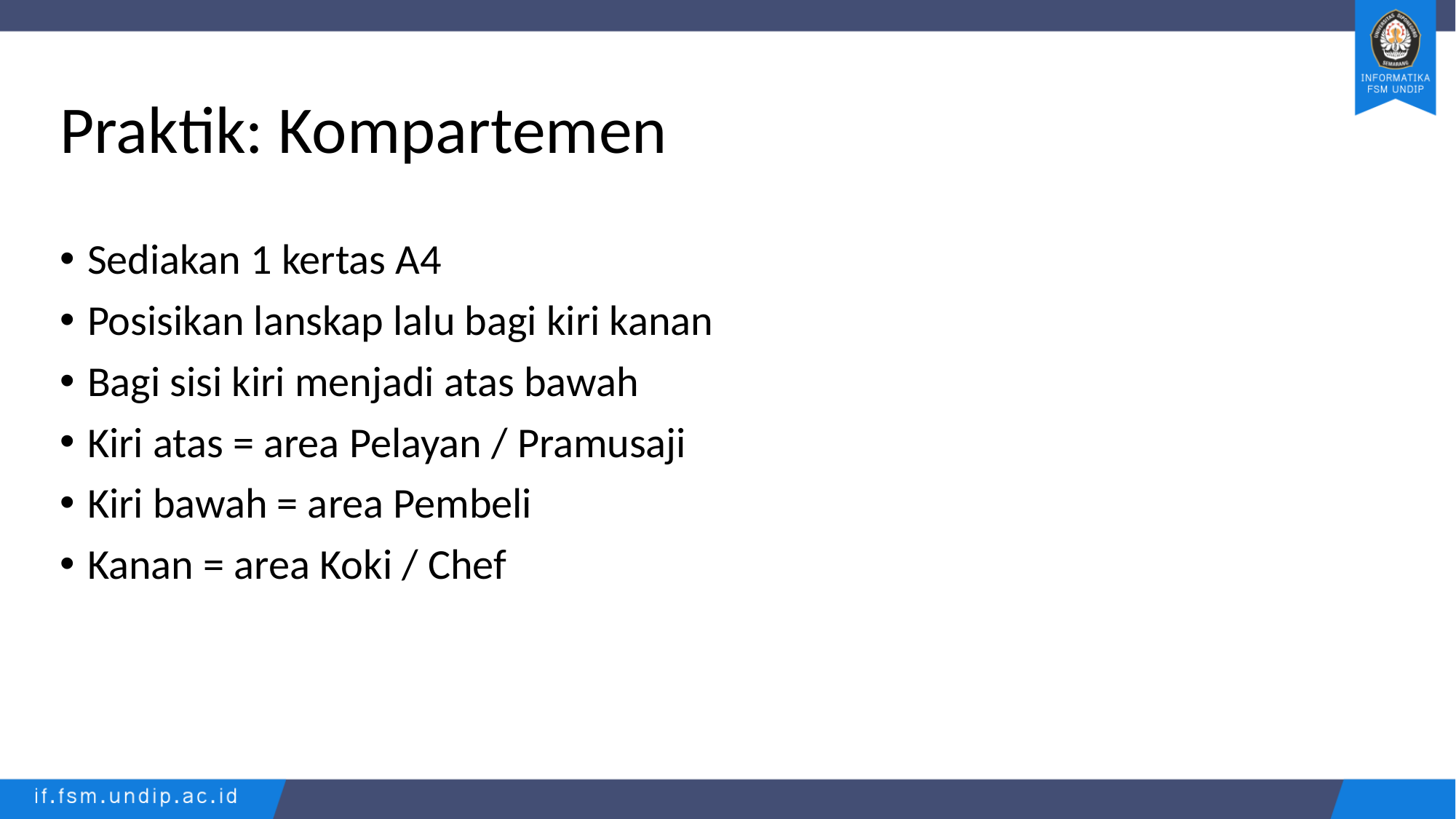

# Praktik: Kompartemen
Sediakan 1 kertas A4
Posisikan lanskap lalu bagi kiri kanan
Bagi sisi kiri menjadi atas bawah
Kiri atas = area Pelayan / Pramusaji
Kiri bawah = area Pembeli
Kanan = area Koki / Chef